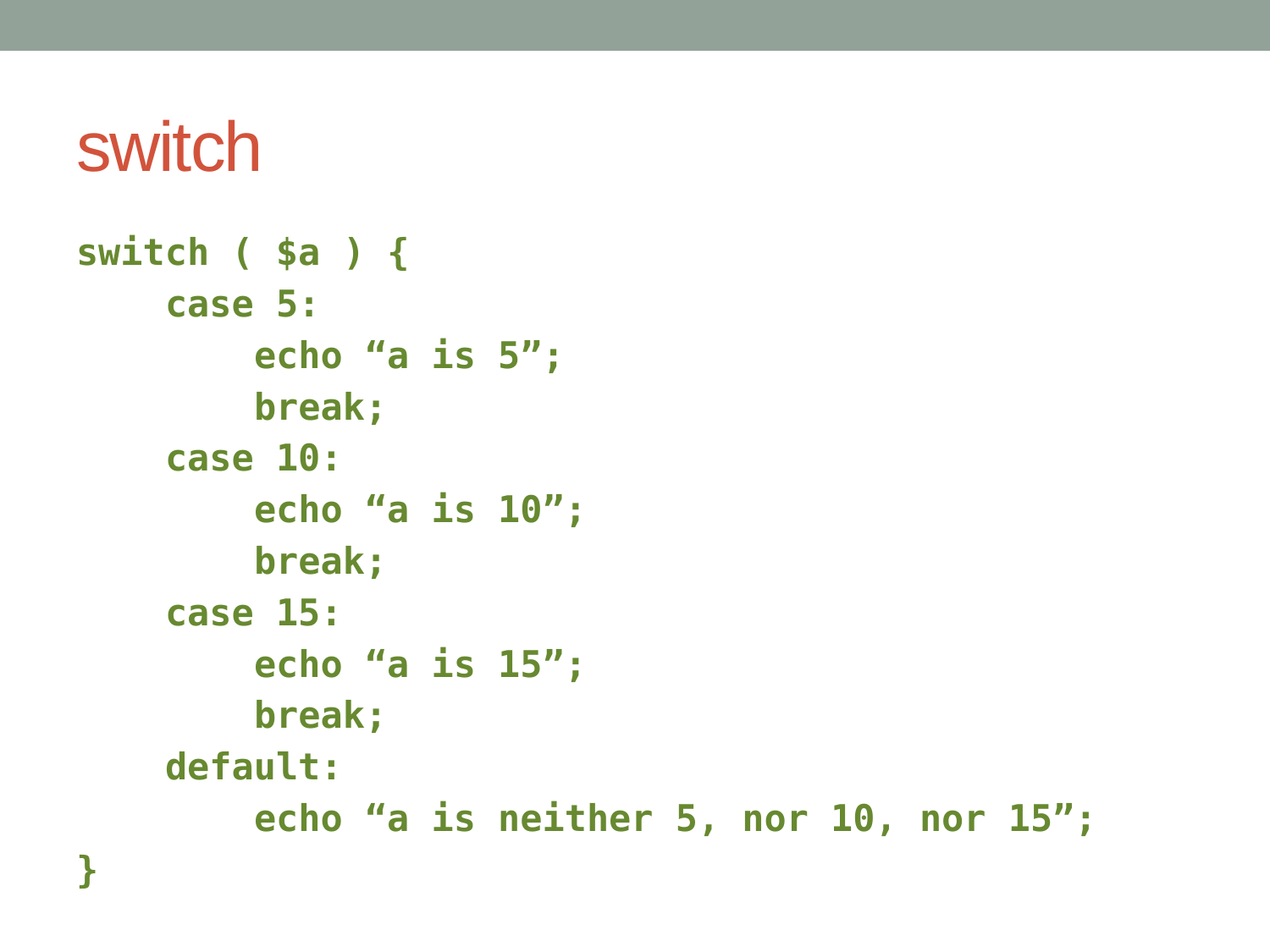

# switch
switch ( $a ) {
    case 5:
        echo “a is 5”;
        break;
    case 10:
        echo “a is 10”;
        break;
    case 15:
        echo “a is 15”;
        break;
    default:
        echo “a is neither 5, nor 10, nor 15”;
}